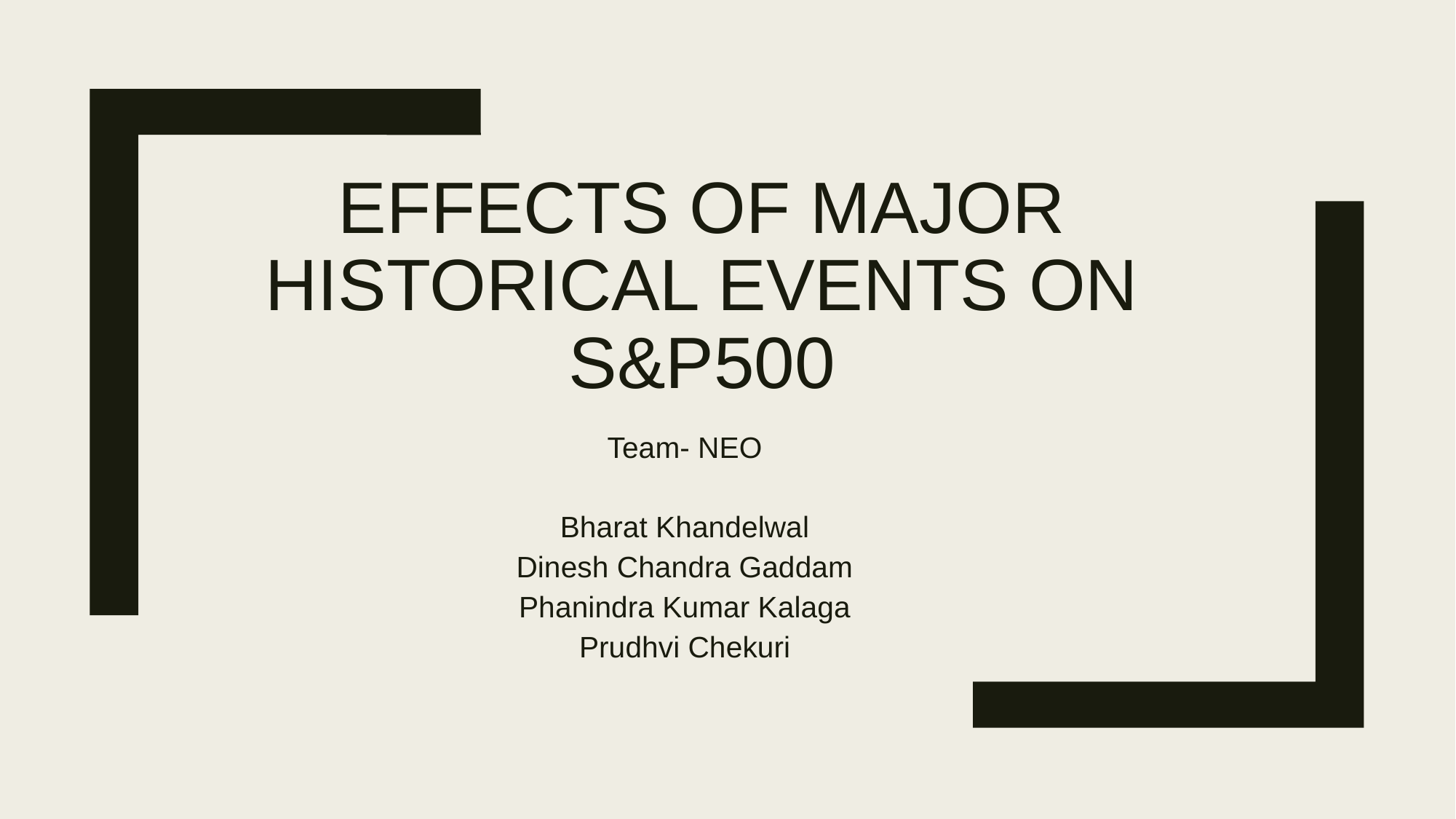

# Effects of Major Historical events on S&P500
Team- NEO

Bharat Khandelwal
Dinesh Chandra Gaddam
Phanindra Kumar Kalaga
Prudhvi Chekuri